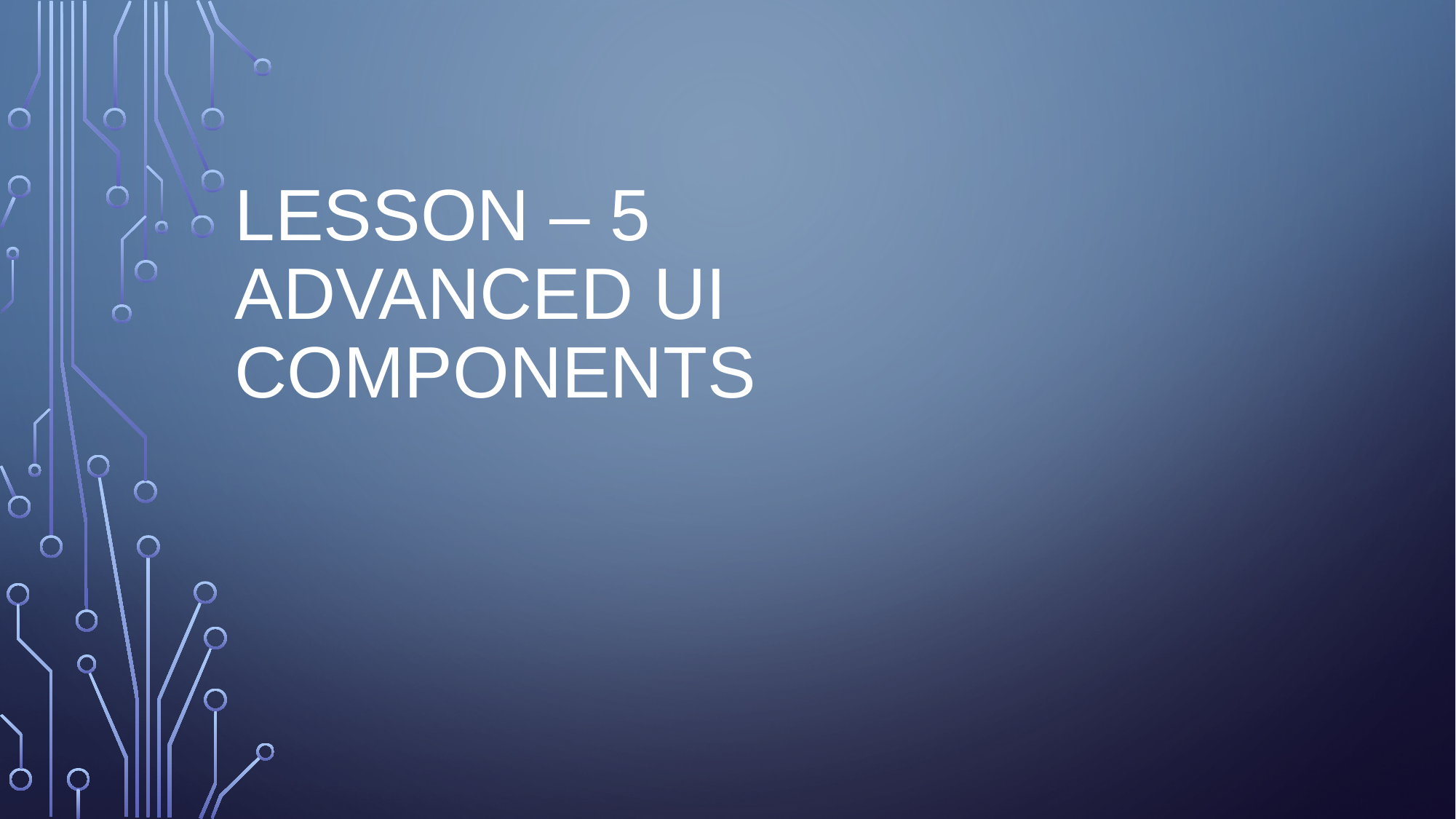

# Lesson – 5 Advanced UI components